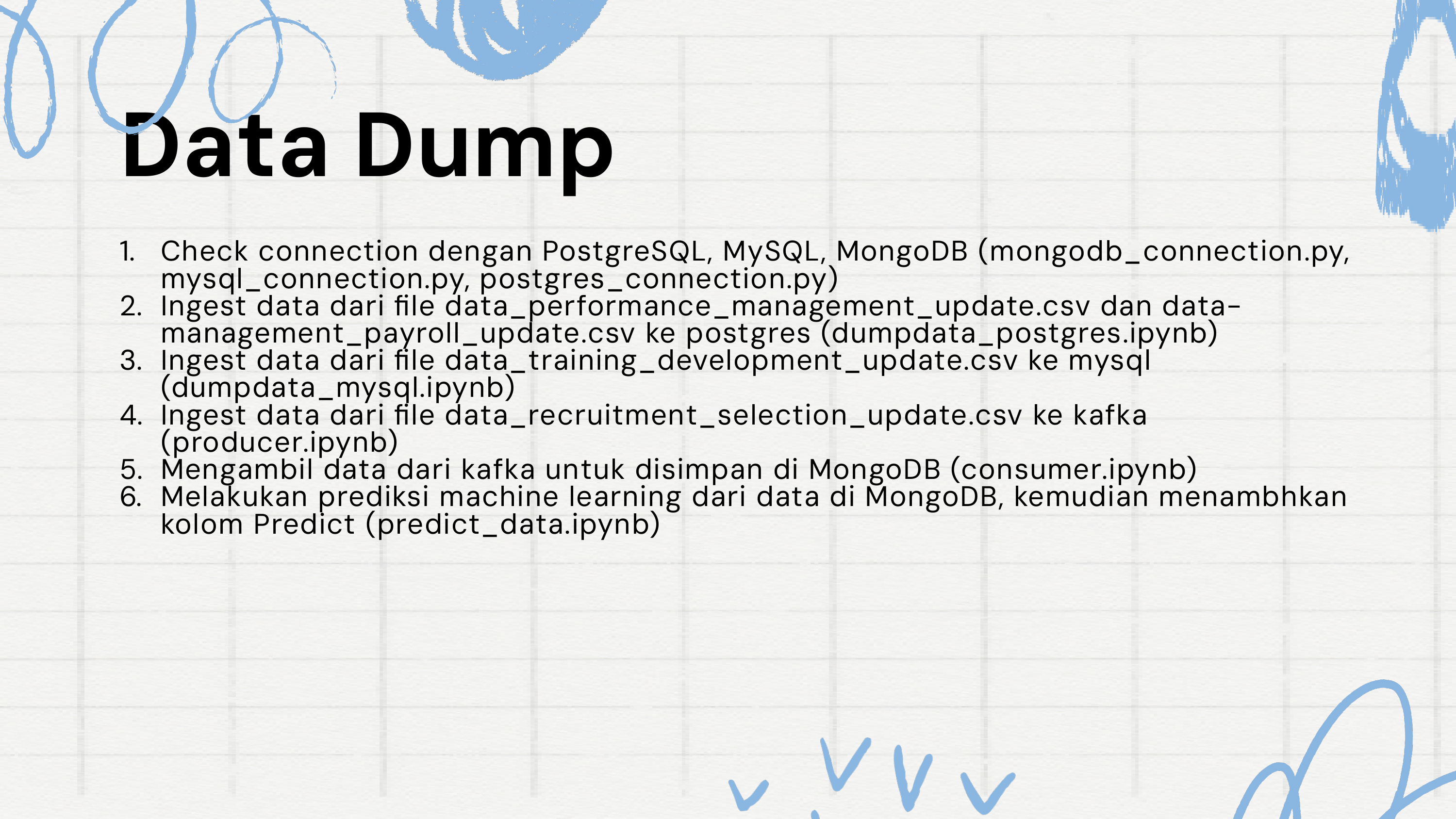

Data Dump
Check connection dengan PostgreSQL, MySQL, MongoDB (mongodb_connection.py, mysql_connection.py, postgres_connection.py)
Ingest data dari file data_performance_management_update.csv dan data-management_payroll_update.csv ke postgres (dumpdata_postgres.ipynb)
Ingest data dari file data_training_development_update.csv ke mysql (dumpdata_mysql.ipynb)
Ingest data dari file data_recruitment_selection_update.csv ke kafka (producer.ipynb)
Mengambil data dari kafka untuk disimpan di MongoDB (consumer.ipynb)
Melakukan prediksi machine learning dari data di MongoDB, kemudian menambhkan kolom Predict (predict_data.ipynb)